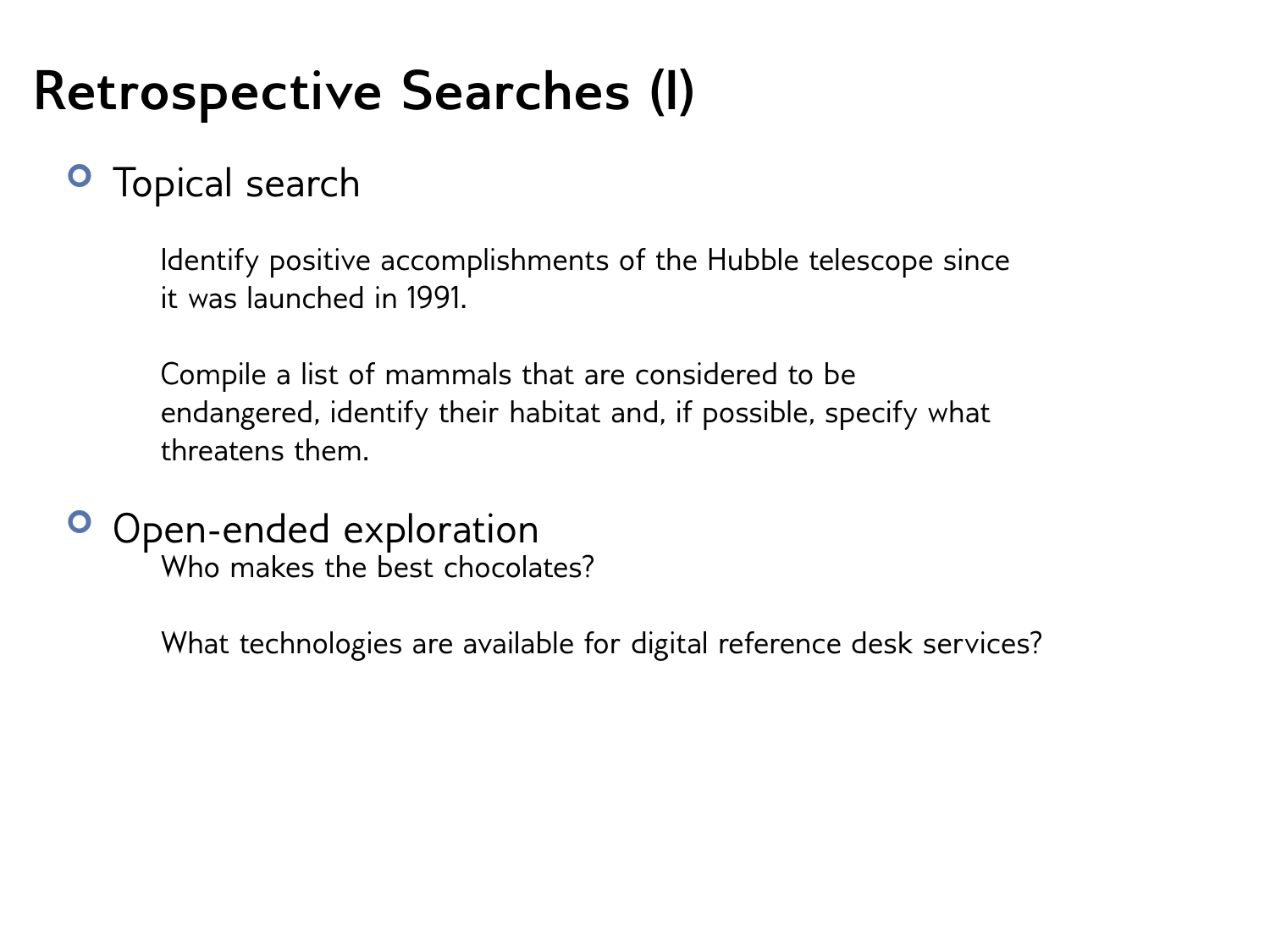

# Retrospective Searches (I)
Topical search

Open-ended exploration

Identify positive accomplishments of the Hubble telescope since it was launched in 1991.

Compile a list of mammals that are considered to be endangered, identify their habitat and, if possible, specify what threatens them.
Who makes the best chocolates?

What technologies are available for digital reference desk services?